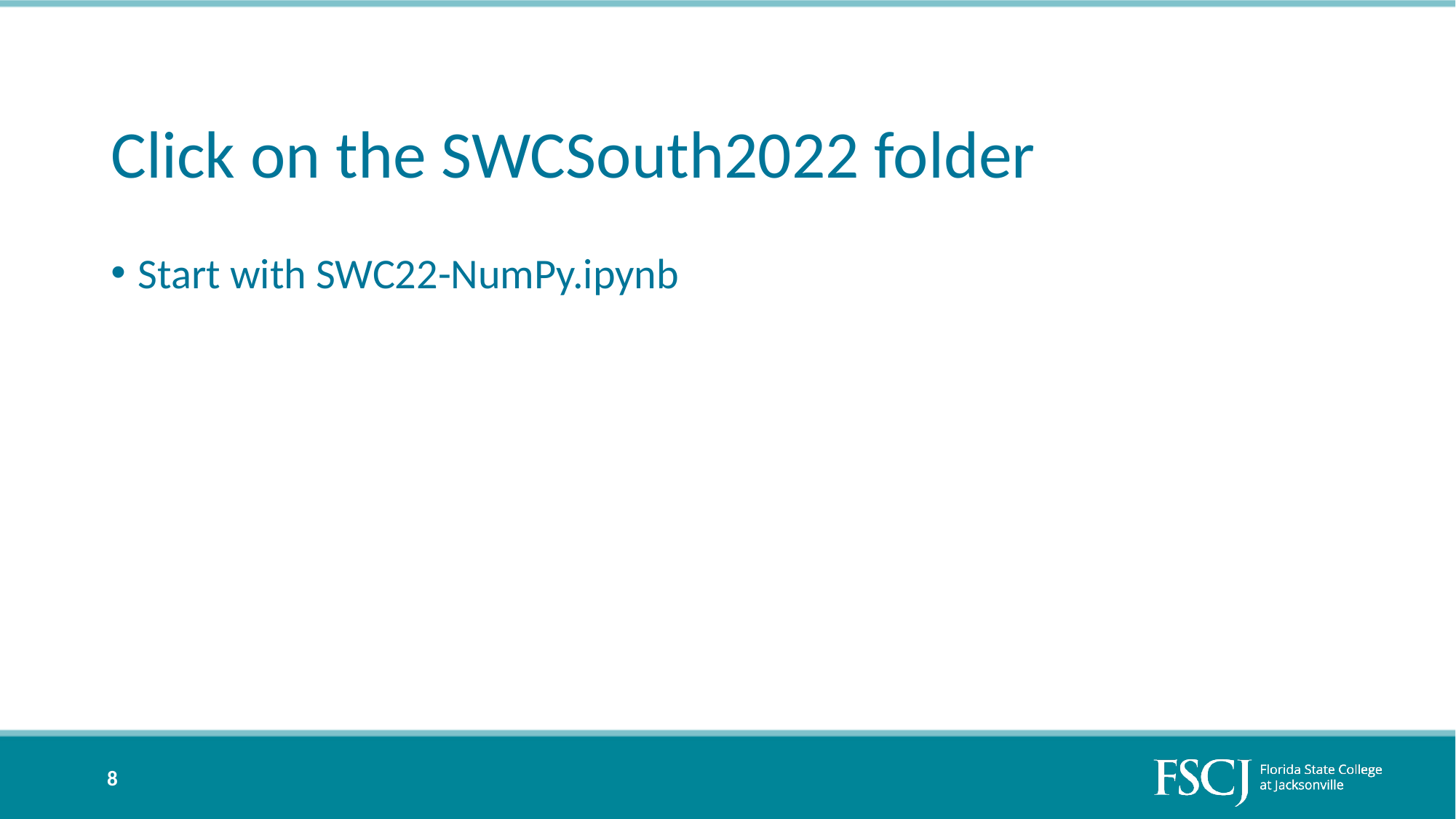

# Click on the SWCSouth2022 folder
Start with SWC22-NumPy.ipynb